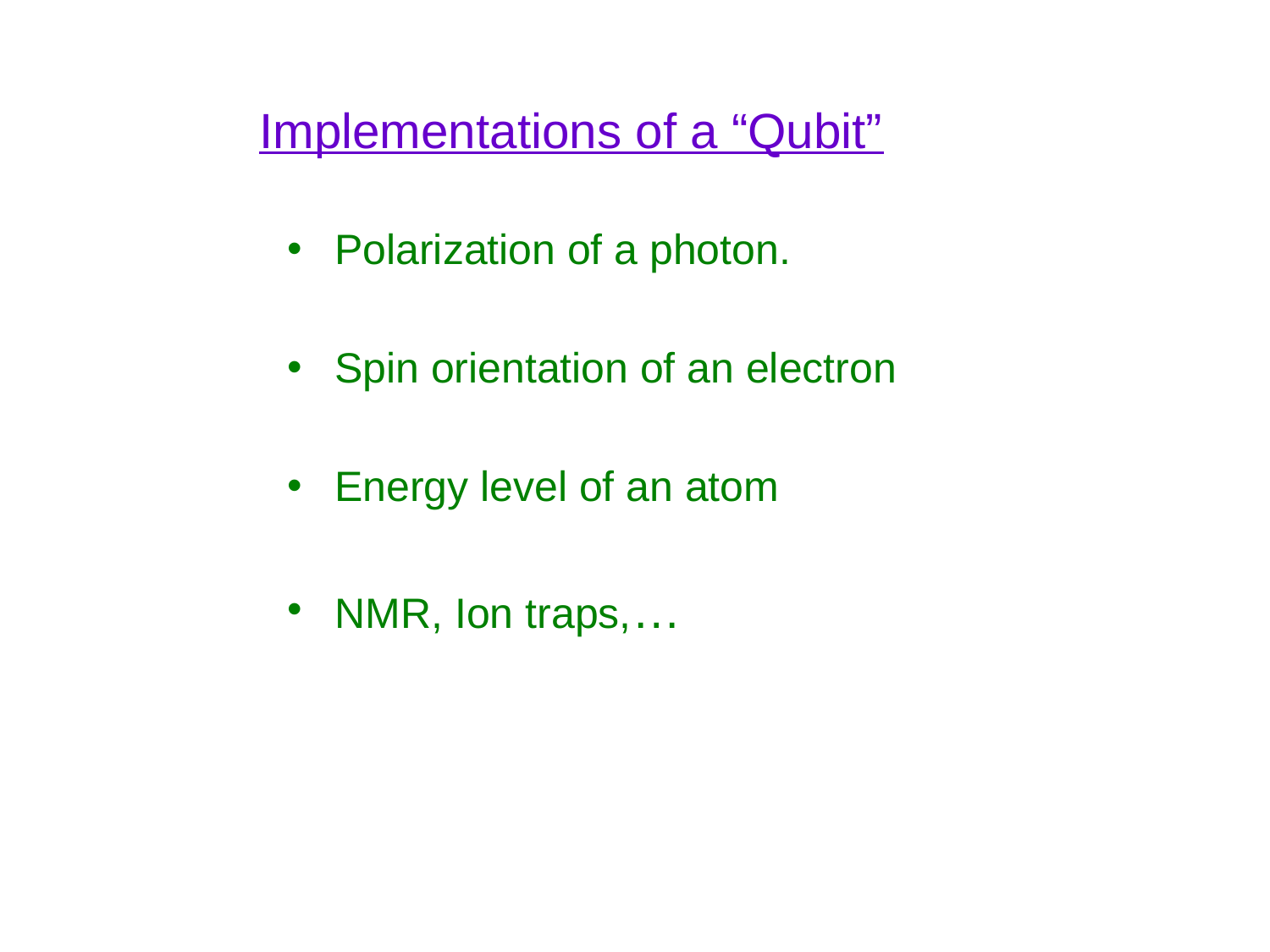

# Implementations of a “Qubit”
Polarization of a photon.

Spin orientation of an electron

Energy level of an atom

NMR, Ion traps,…